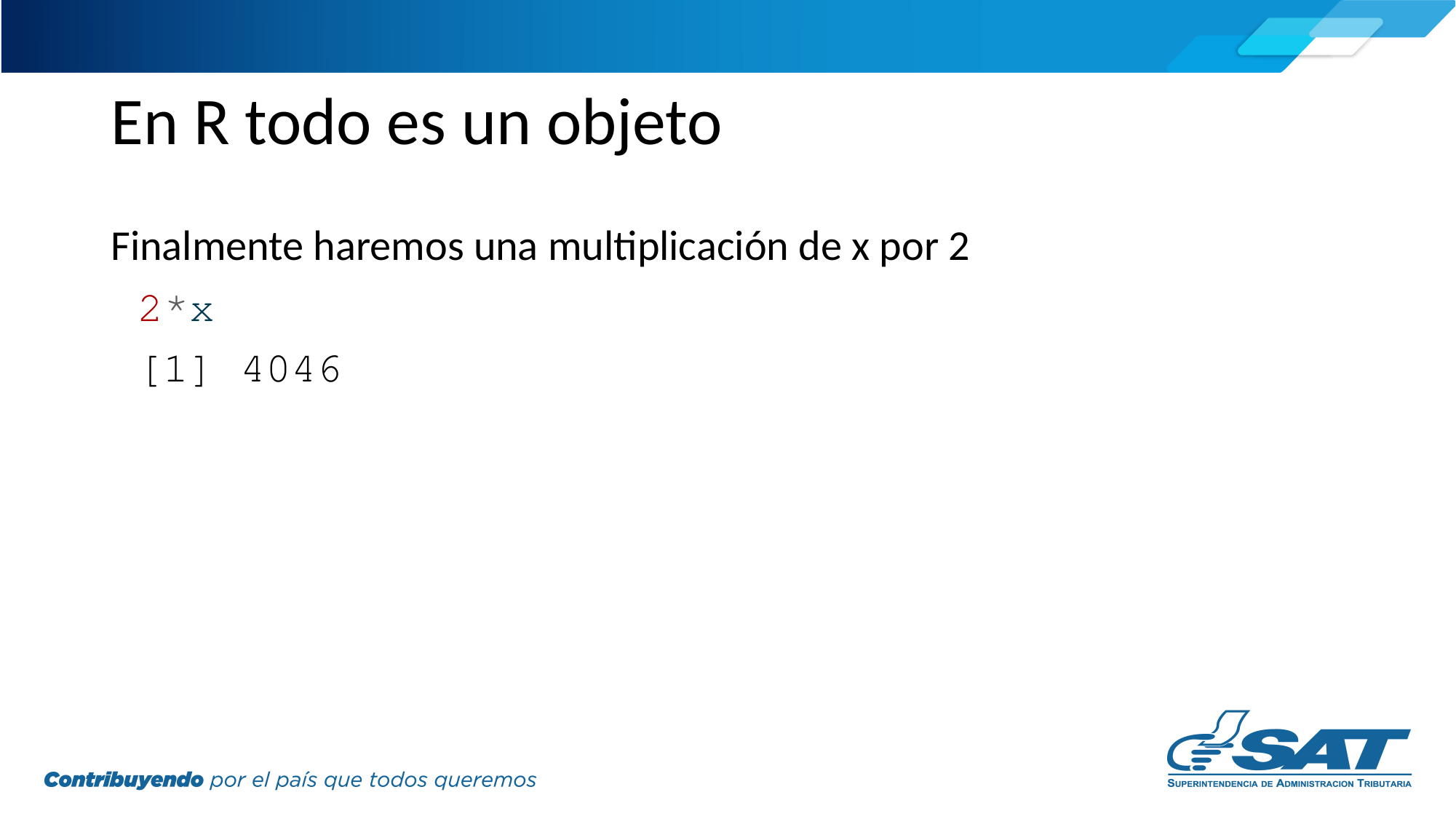

# En R todo es un objeto
Finalmente haremos una multiplicación de x por 2
2*x
[1] 4046